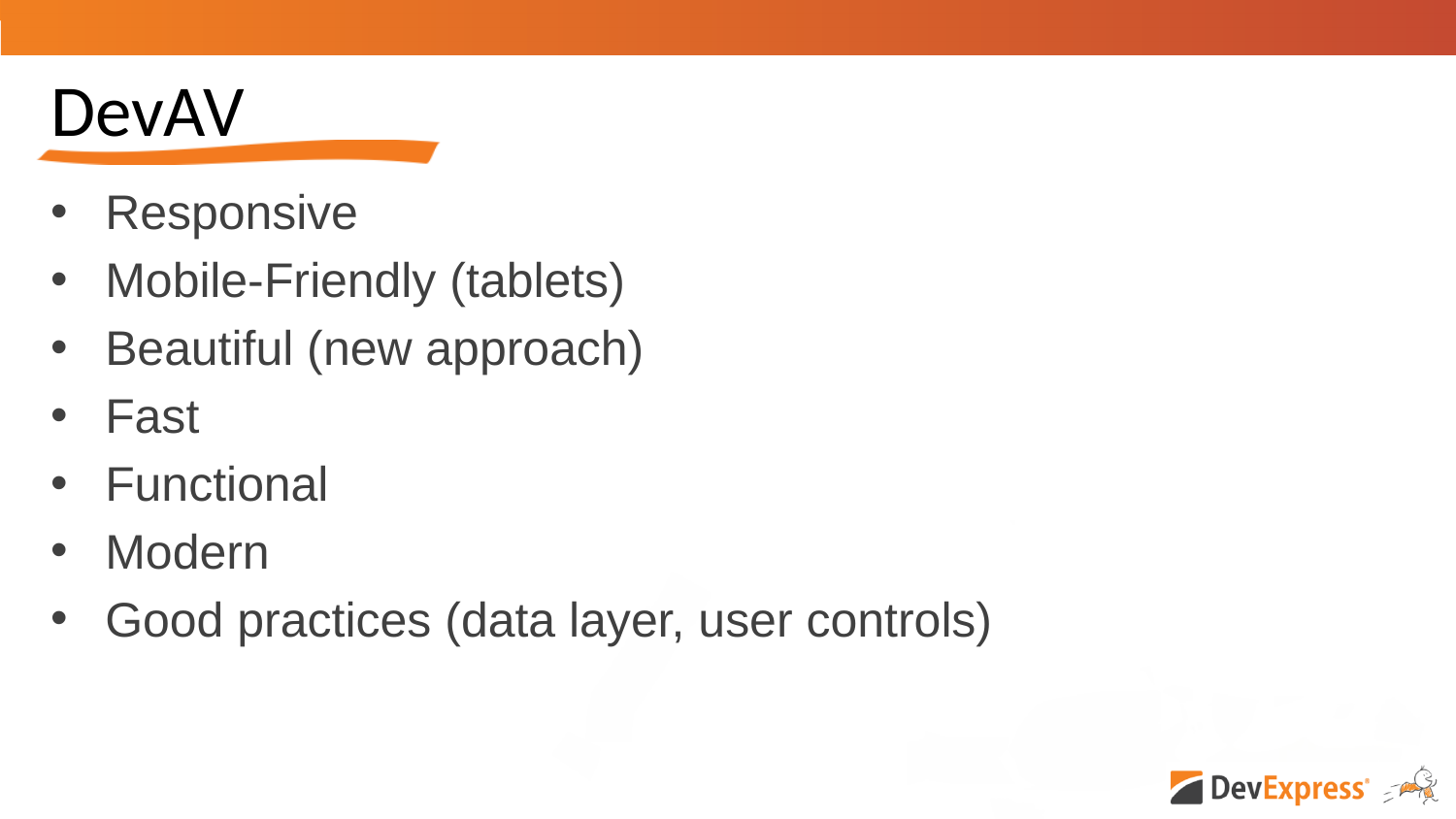

# DevAV
Responsive
Mobile-Friendly (tablets)
Beautiful (new approach)
Fast
Functional
Modern
Good practices (data layer, user controls)